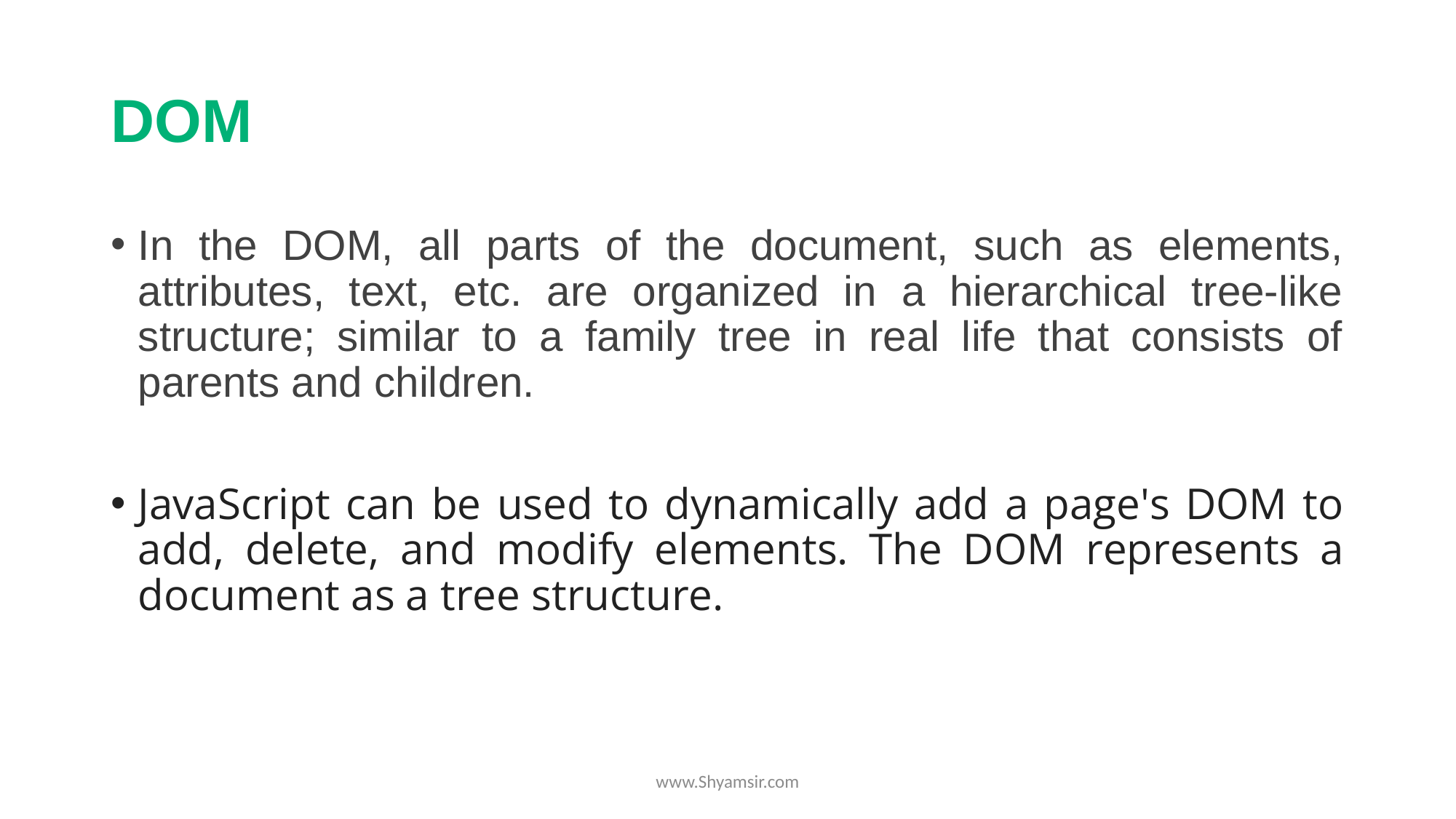

# DOM
In the DOM, all parts of the document, such as elements, attributes, text, etc. are organized in a hierarchical tree-like structure; similar to a family tree in real life that consists of parents and children.

JavaScript can be used to dynamically add a page's DOM to add, delete, and modify elements. The DOM represents a document as a tree structure.
www.Shyamsir.com